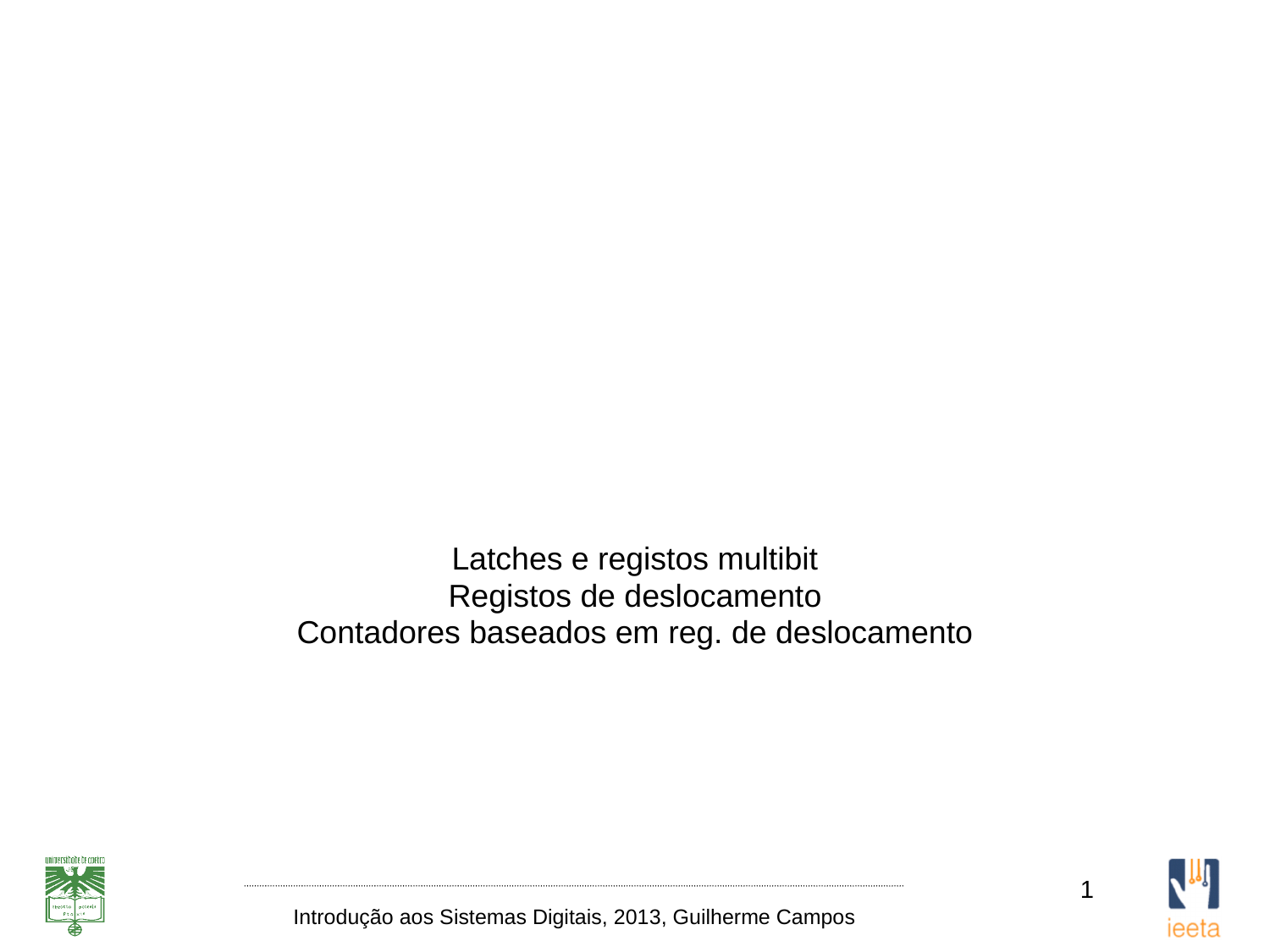

#
Latches e registos multibit
Registos de deslocamento
Contadores baseados em reg. de deslocamento
1
Introdução aos Sistemas Digitais, 2013, Guilherme Campos